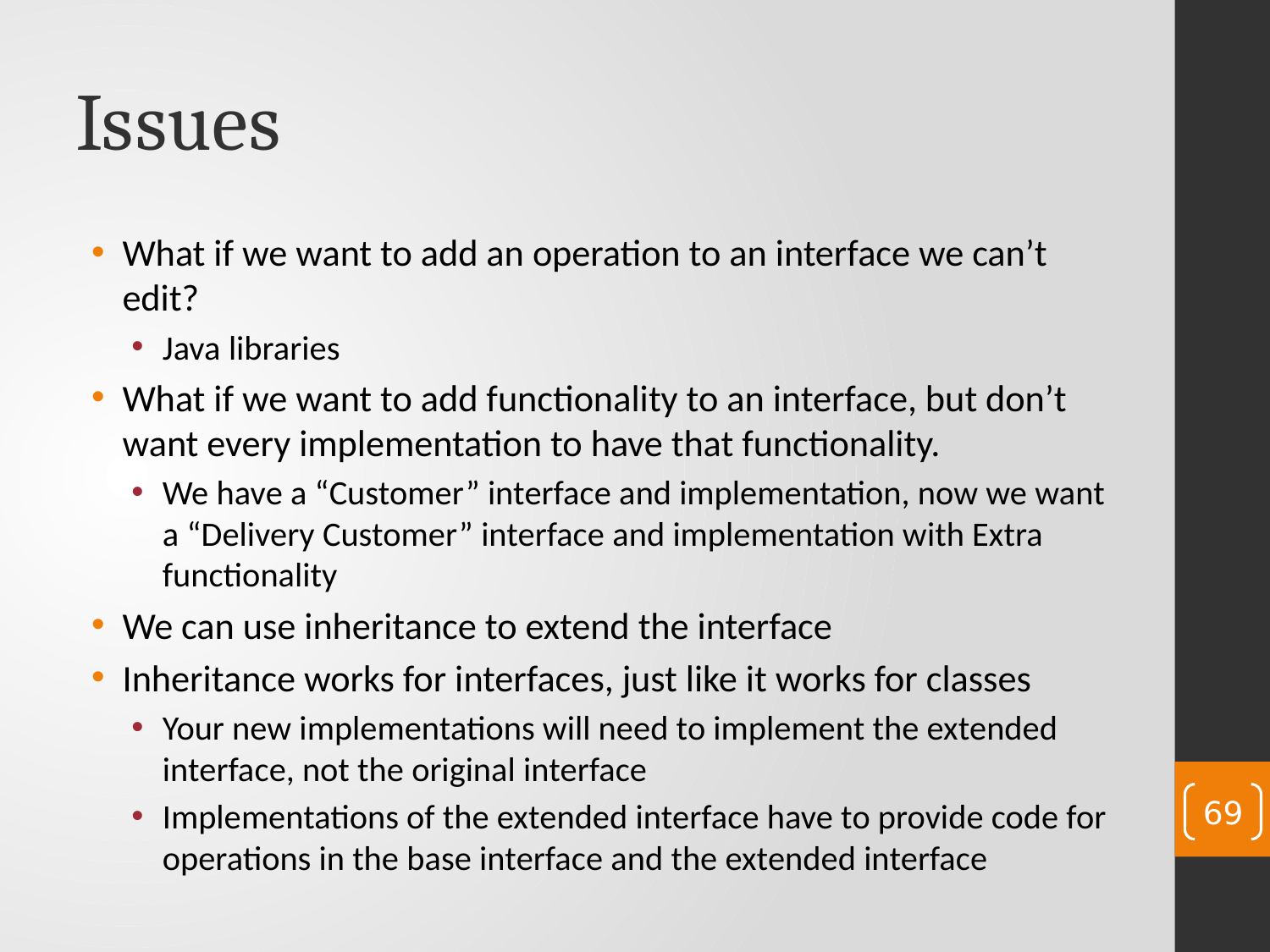

# Issues
What if we want to add an operation to an interface we can’t edit?
Java libraries
What if we want to add functionality to an interface, but don’t want every implementation to have that functionality.
We have a “Customer” interface and implementation, now we want a “Delivery Customer” interface and implementation with Extra functionality
We can use inheritance to extend the interface
Inheritance works for interfaces, just like it works for classes
Your new implementations will need to implement the extended interface, not the original interface
Implementations of the extended interface have to provide code for operations in the base interface and the extended interface
69